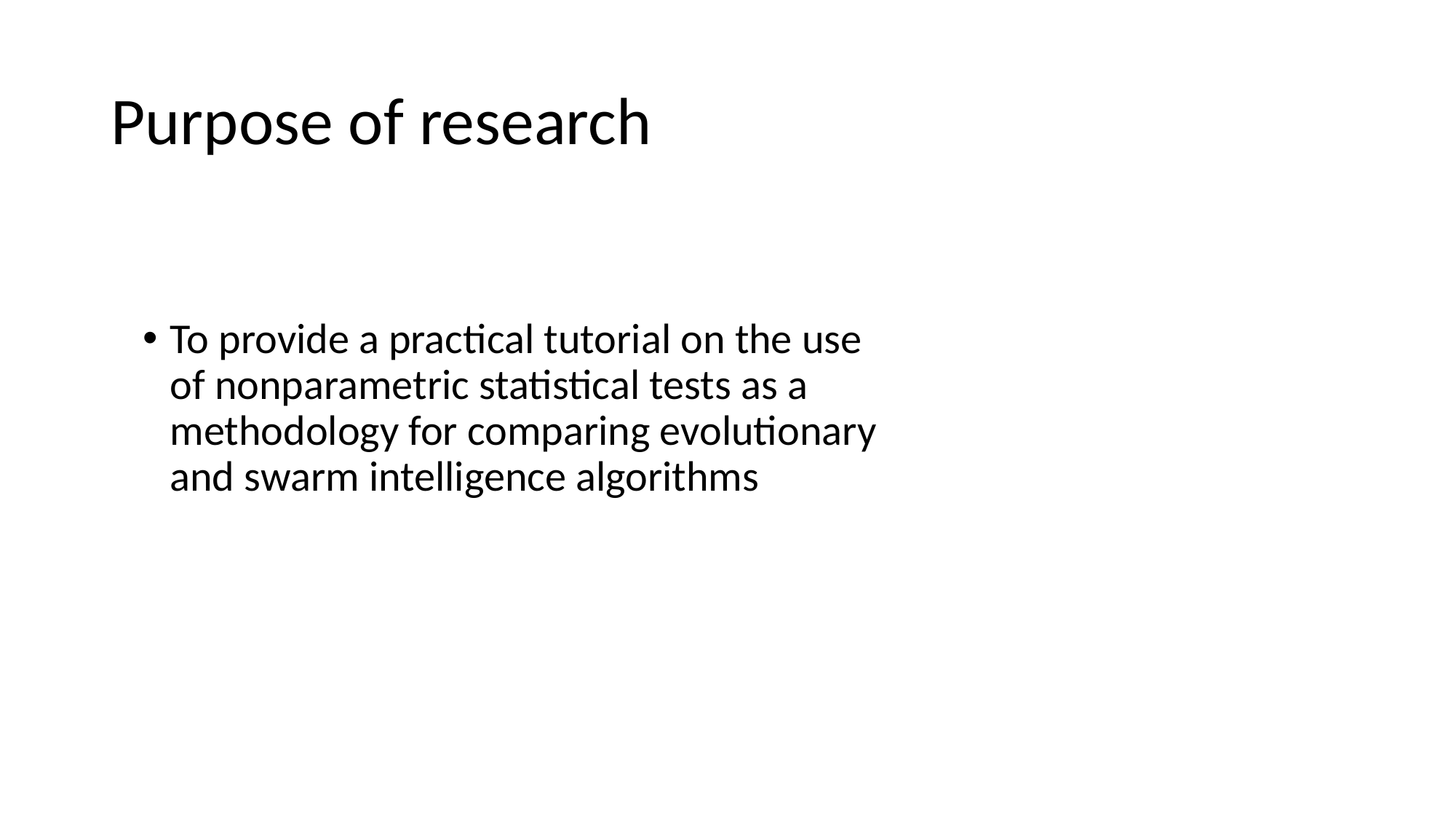

# Purpose of research

To provide a practical tutorial on the use of nonparametric statistical tests as a methodology for comparing evolutionary and swarm intelligence algorithms